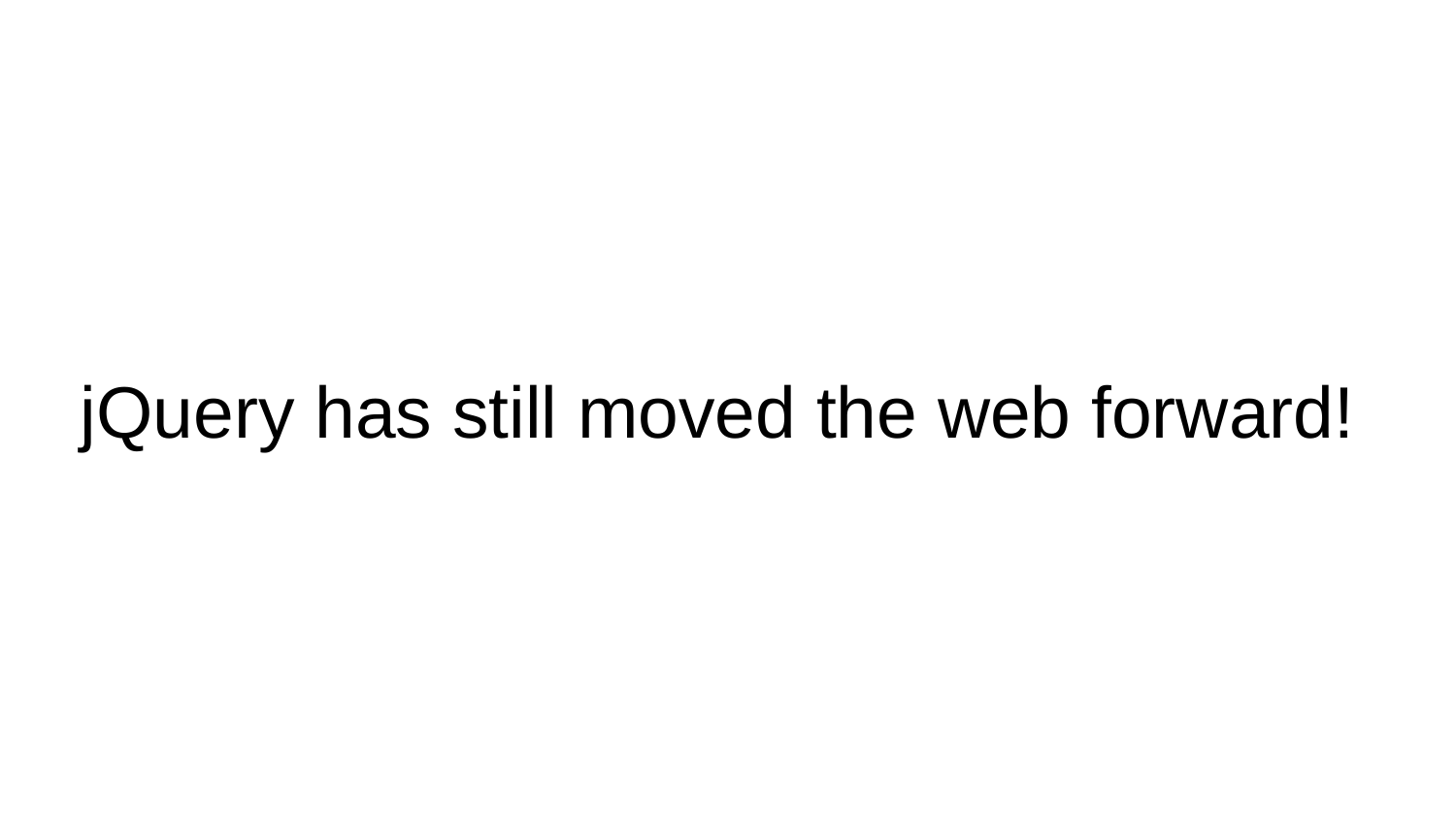

# jQuery has still moved the web forward!